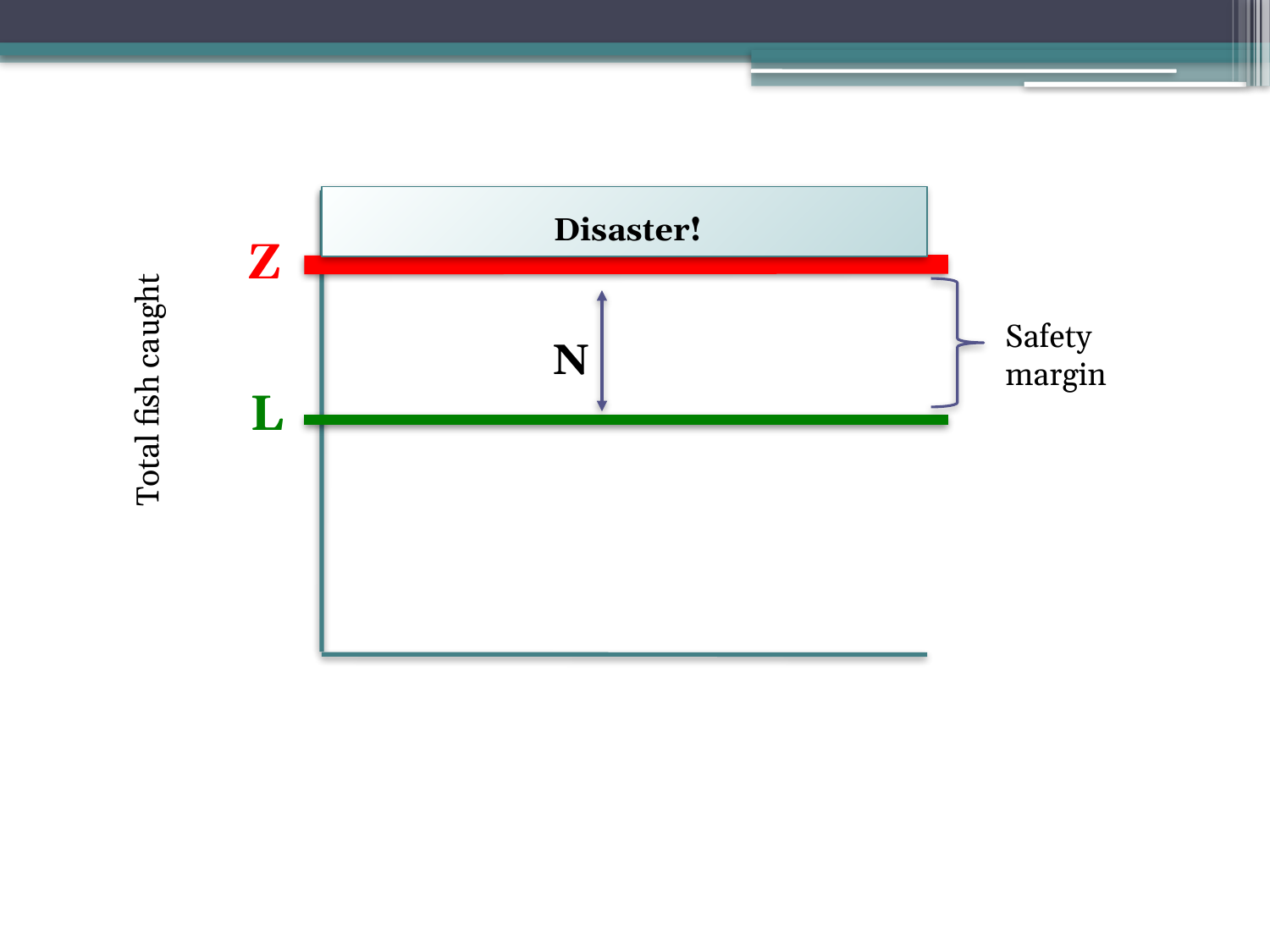

Disaster!
Z

Safety
margin
N
Total fish caught
L